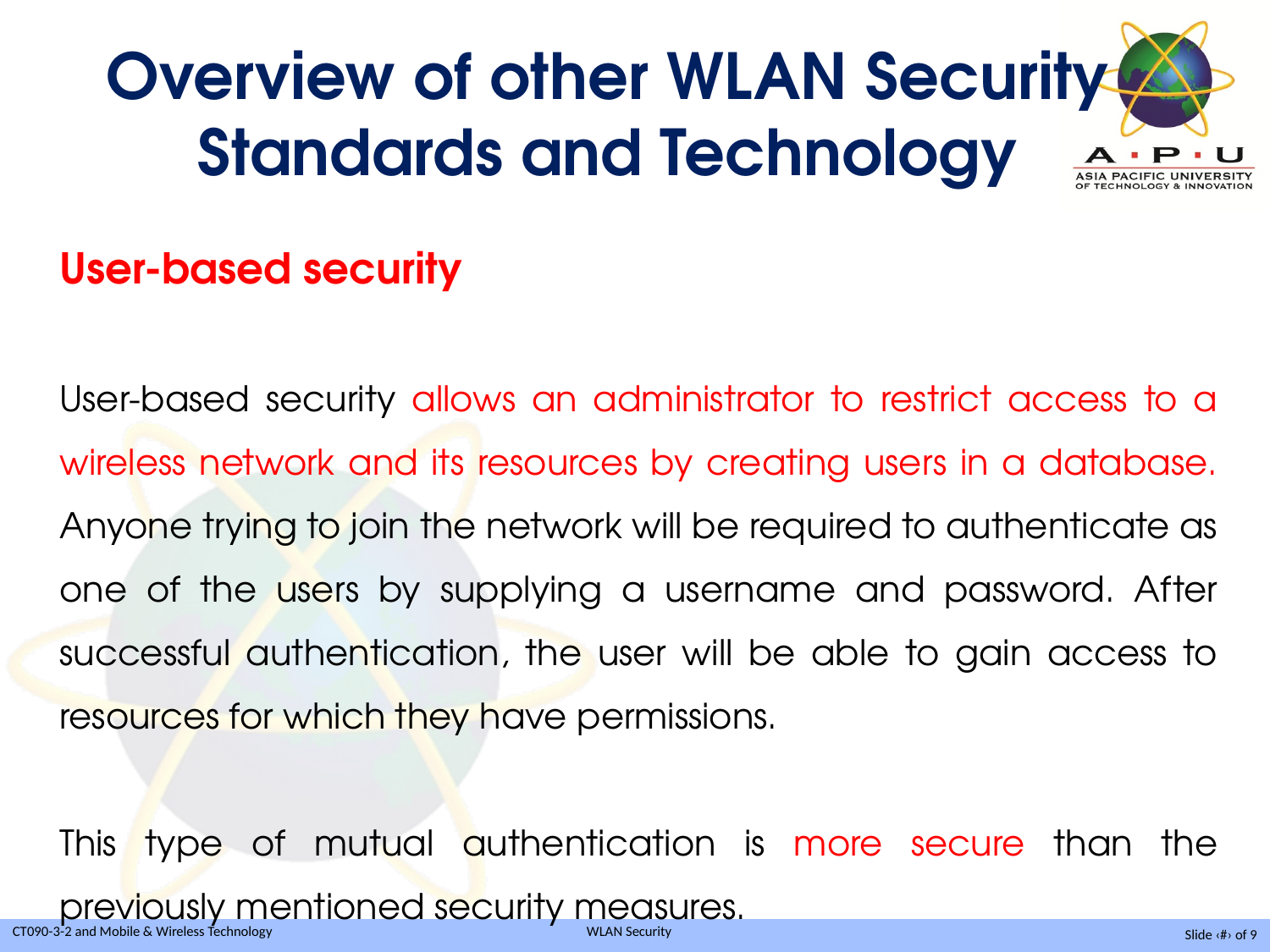

Overview of other WLAN Security Standards and Technology
User-based security

User-based security allows an administrator to restrict access to a wireless network and its resources by creating users in a database. Anyone trying to join the network will be required to authenticate as one of the users by supplying a username and password. After successful authentication, the user will be able to gain access to resources for which they have permissions.

This type of mutual authentication is more secure than the previously mentioned security measures.
Slide ‹#› of 9